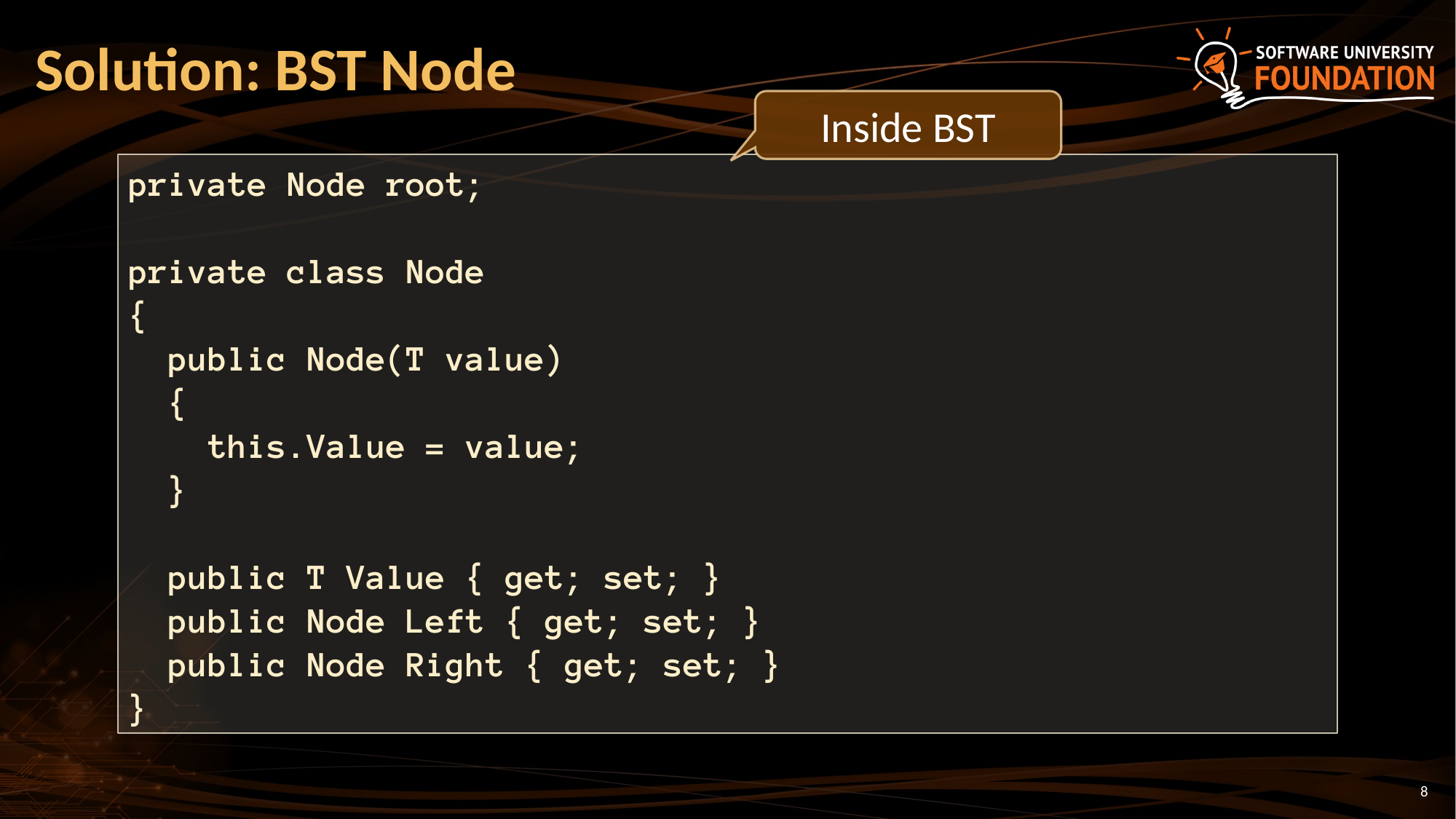

# Solution: BST Node
Inside BST
private Node root;

private class Node
{
  public Node(T value)
  {
    this.Value = value;
  }

  public T Value { get; set; }
  public Node Left { get; set; }
  public Node Right { get; set; }
}
8